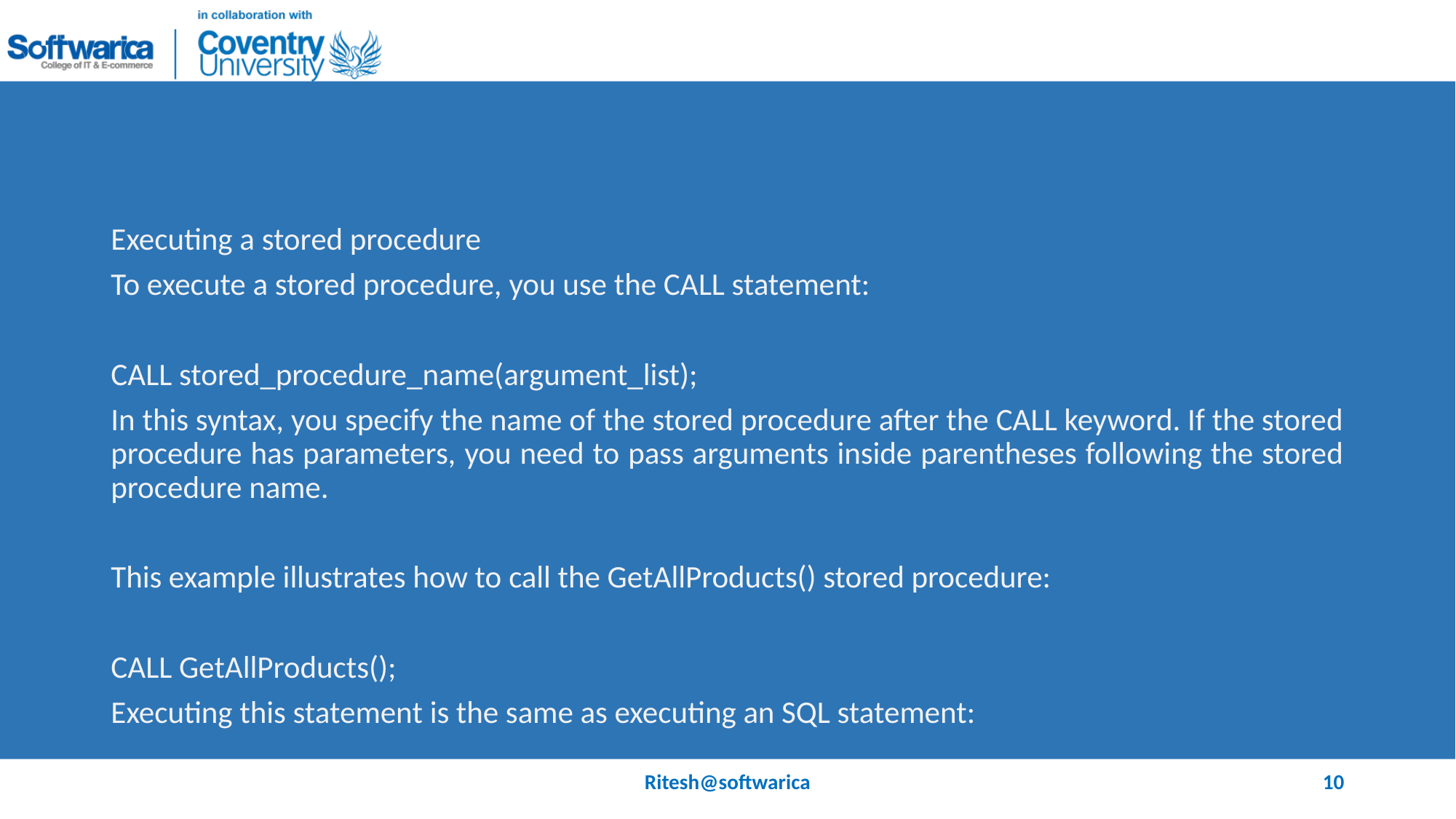

#
Executing a stored procedure
To execute a stored procedure, you use the CALL statement:

CALL stored_procedure_name(argument_list);
In this syntax, you specify the name of the stored procedure after the CALL keyword. If the stored procedure has parameters, you need to pass arguments inside parentheses following the stored procedure name.

This example illustrates how to call the GetAllProducts() stored procedure:

CALL GetAllProducts();
Executing this statement is the same as executing an SQL statement:
Ritesh@softwarica
10